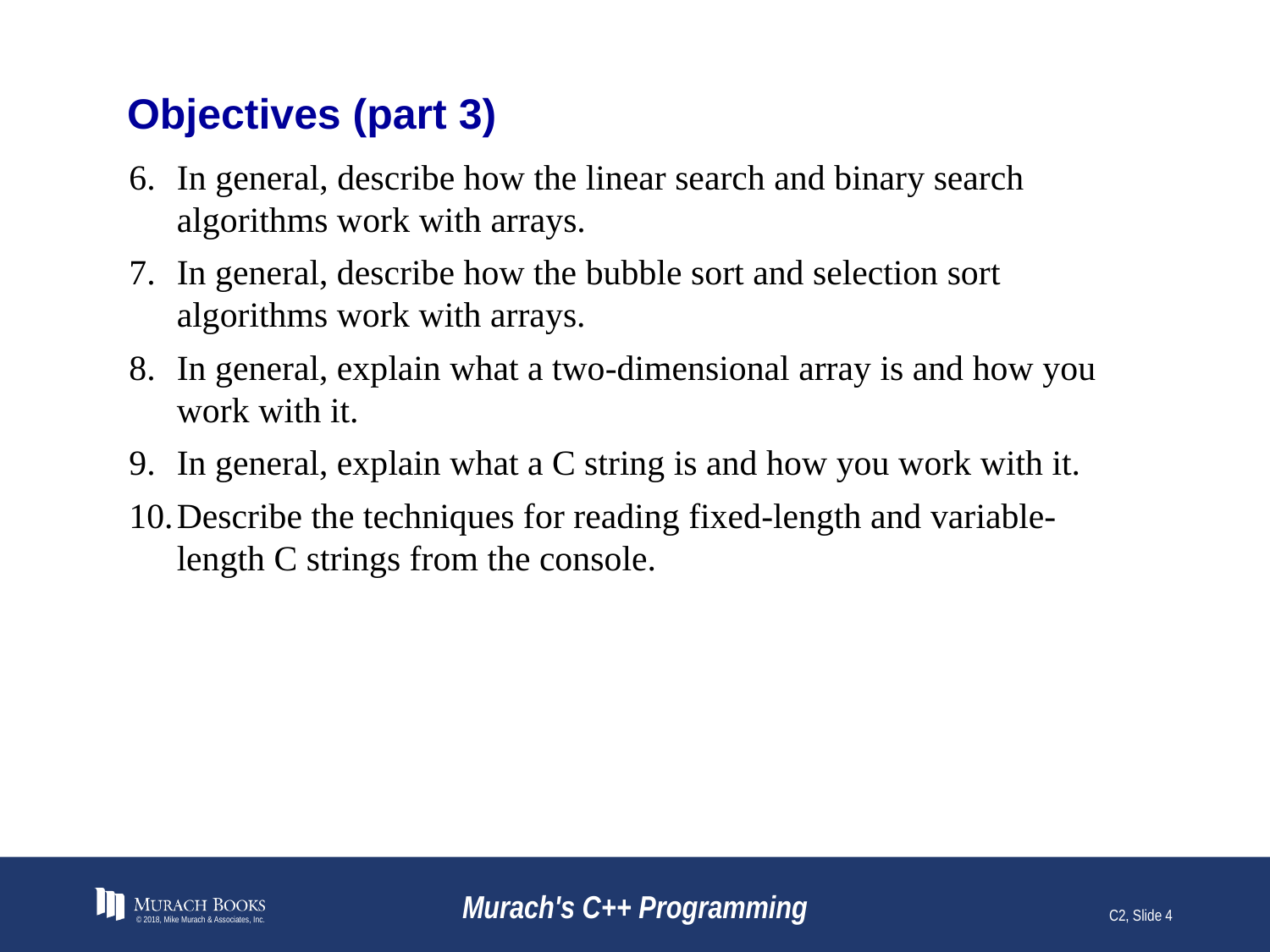

# Objectives (part 3)
In general, describe how the linear search and binary search algorithms work with arrays.
In general, describe how the bubble sort and selection sort algorithms work with arrays.
In general, explain what a two-dimensional array is and how you work with it.
In general, explain what a C string is and how you work with it.
Describe the techniques for reading fixed-length and variable-length C strings from the console.
© 2018, Mike Murach & Associates, Inc.
Murach's C++ Programming

C2, Slide 4